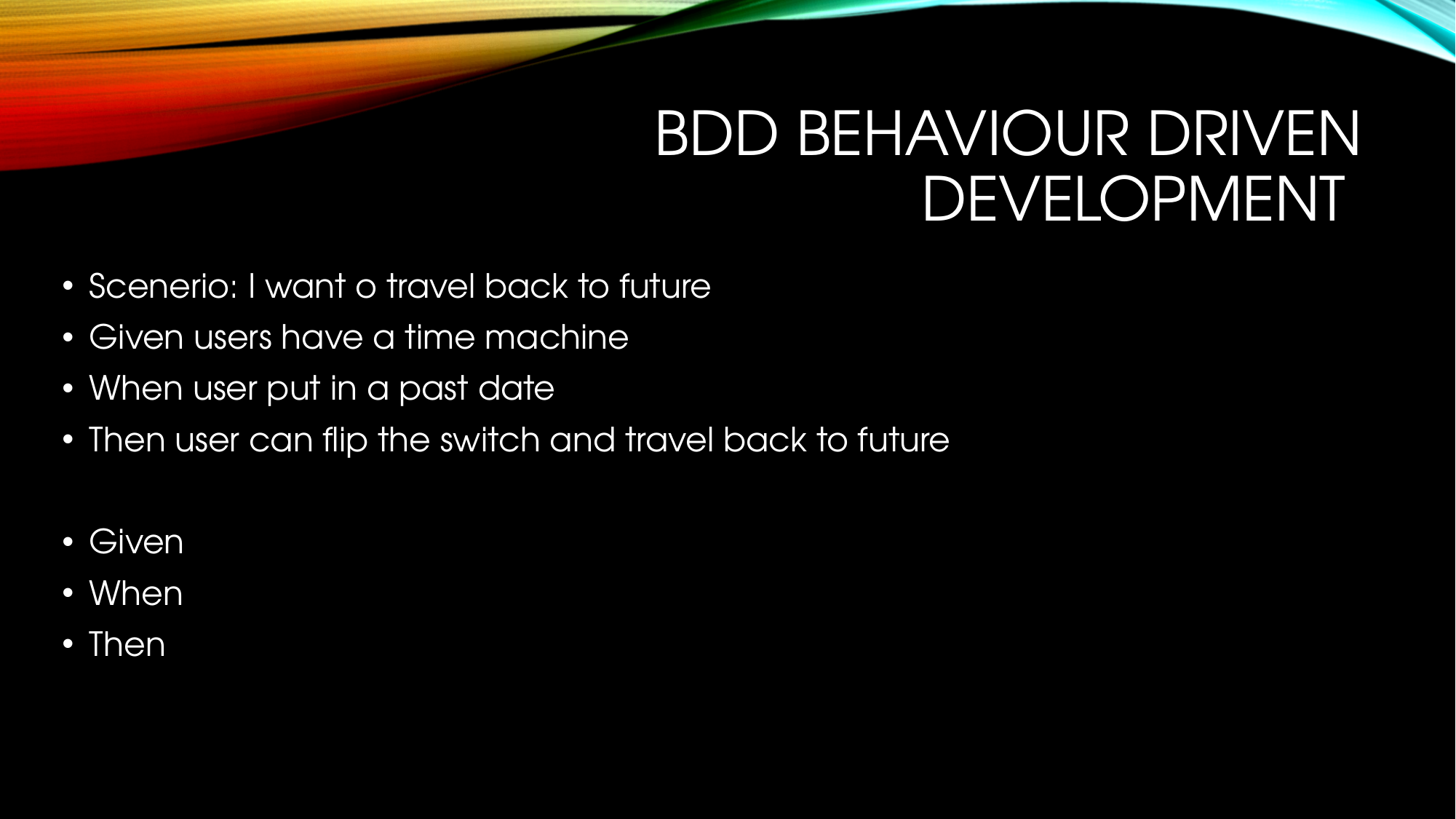

# BDD Behaviour Driven Development
Scenerio: I want o travel back to future
Given users have a time machine
When user put in a past date
Then user can flip the switch and travel back to future

Given
When
Then